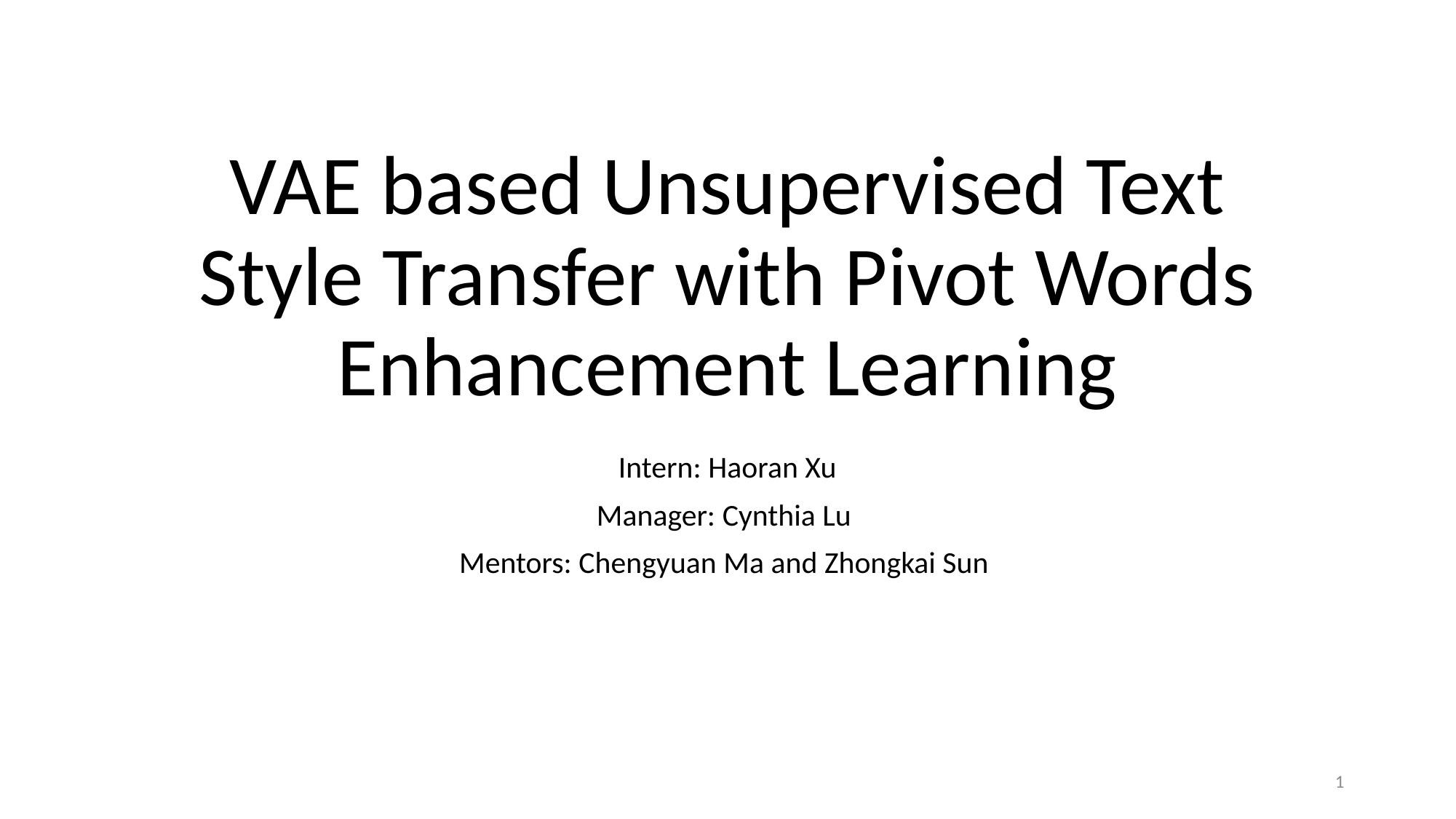

# VAE based Unsupervised Text Style Transfer with Pivot Words Enhancement Learning
Intern: Haoran Xu
Manager: Cynthia Lu
Mentors: Chengyuan Ma and Zhongkai Sun

1